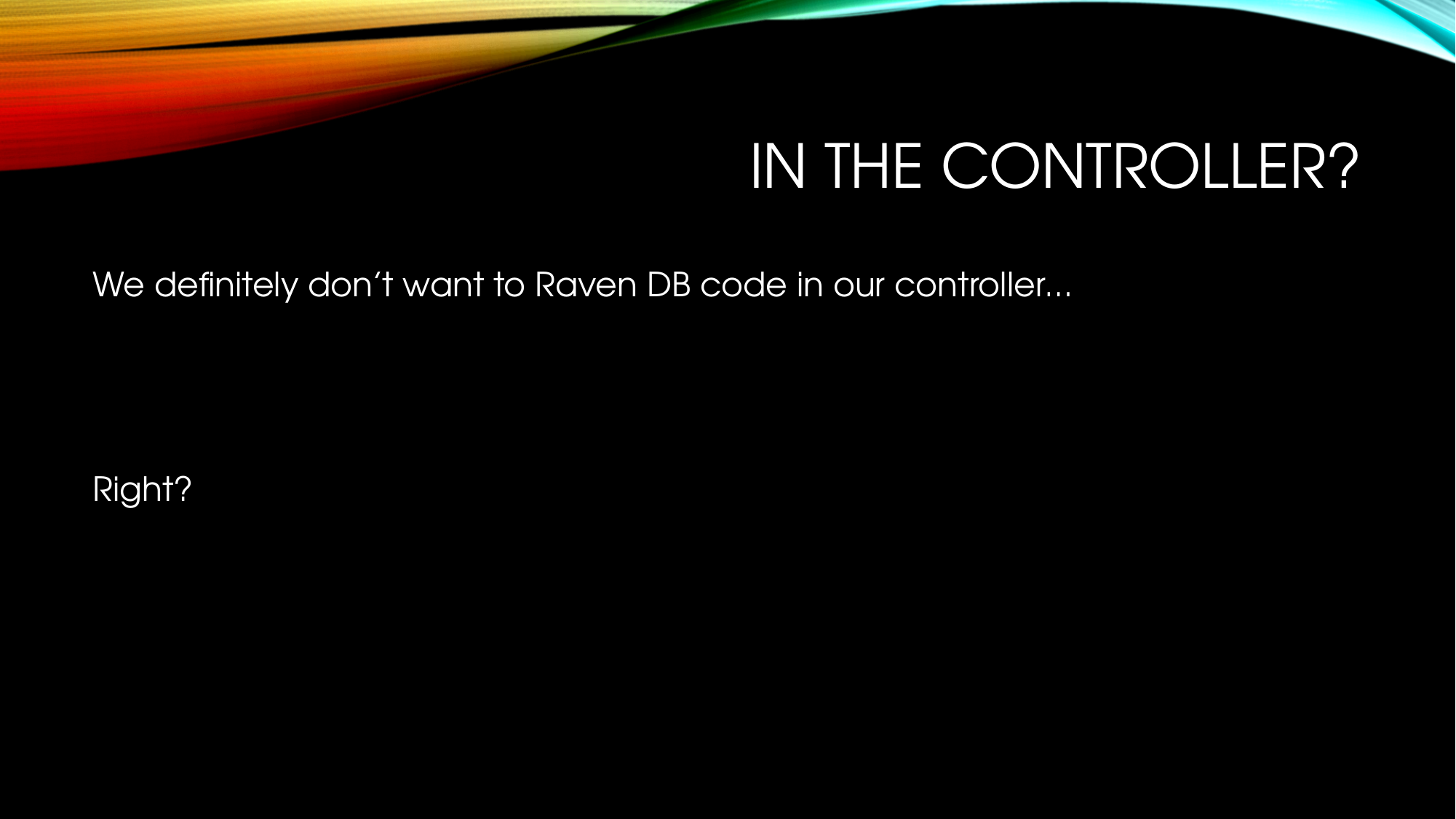

# In the controller?
We definitely don’t want to Raven DB code in our controller…

Right?